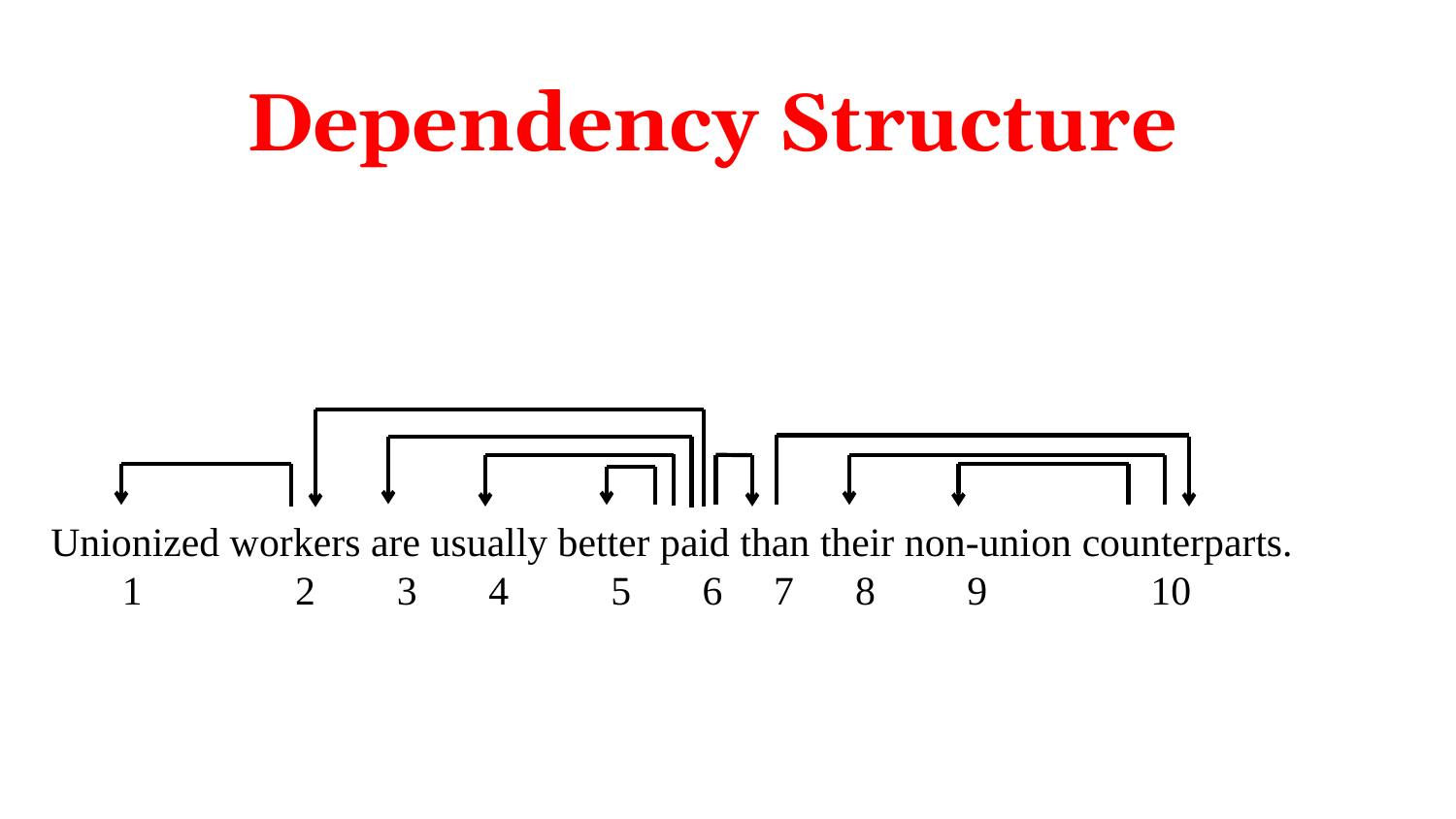

# Dependency Structure
Unionized workers are usually better paid than their non-union counterparts.
       1               2        3       4          5       6     7      8         9                10